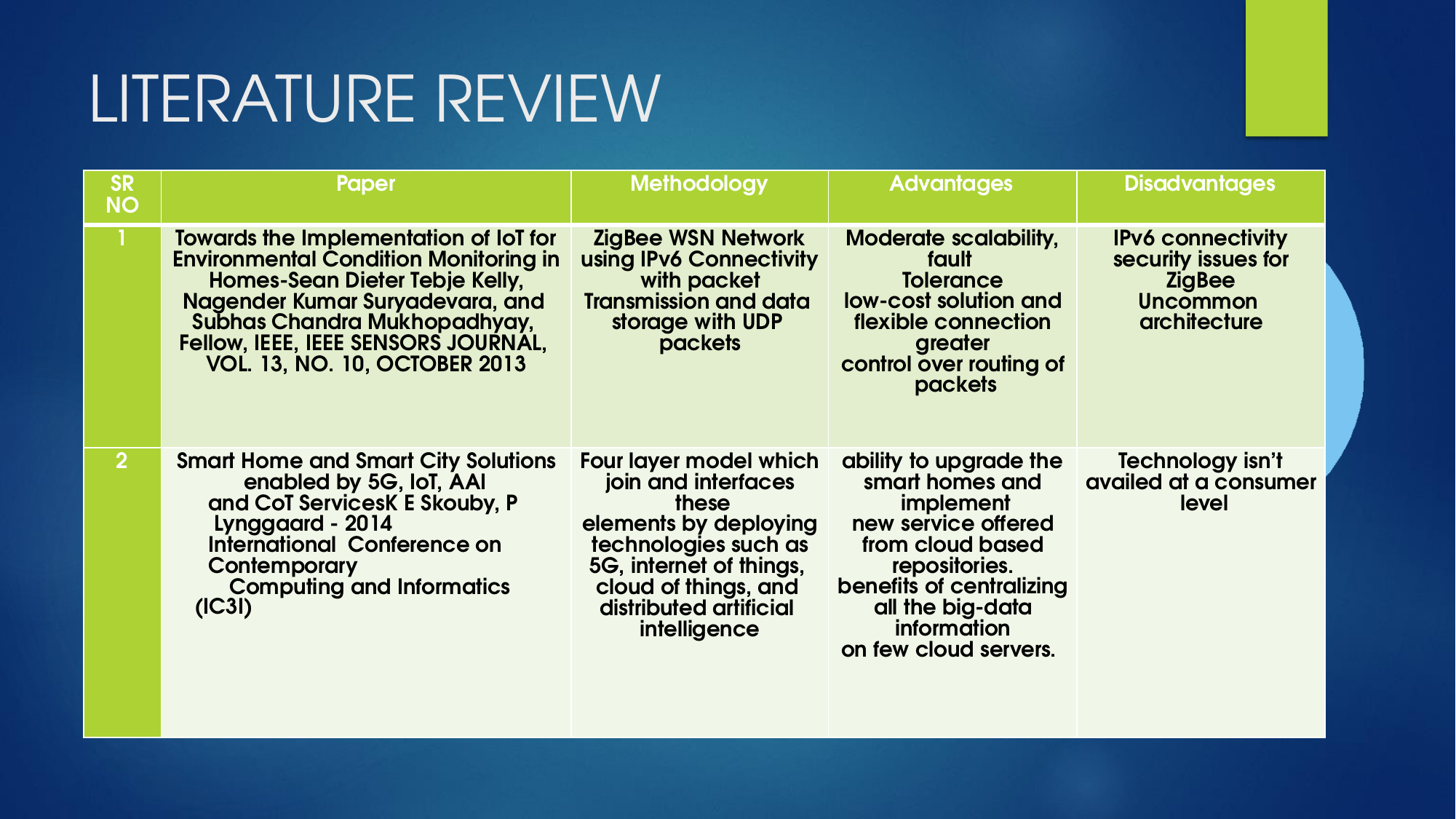

# LITERATURE REVIEW
| SR NO | Paper | Methodology | Advantages | Disadvantages |
| --- | --- | --- | --- | --- |
| 1 | Towards the Implementation of IoT for Environmental Condition Monitoring in Homes-Sean Dieter Tebje Kelly, Nagender Kumar Suryadevara, and Subhas Chandra Mukhopadhyay, Fellow, IEEE, IEEE SENSORS JOURNAL, VOL. 13, NO. 10, OCTOBER 2013 | ZigBee WSN Network using IPv6 Connectivity with packet Transmission and data storage with UDP packets | Moderate scalability, fault Tolerance low-cost solution and flexible connection greater control over routing of packets | IPv6 connectivity security issues for ZigBee Uncommon architecture |
| 2 | Smart Home and Smart City Solutions enabled by 5G, IoT, AAI and CoT ServicesK E Skouby, P Lynggaard - 2014 International Conference on Contemporary Computing and Informatics (IC3I) | Four layer model which join and interfaces these elements by deploying technologies such as 5G, internet of things, cloud of things, and distributed artificial intelligence | ability to upgrade the smart homes and implement new service offered from cloud based repositories. benefits of centralizing all the big-data information on few cloud servers. | Technology isn’t availed at a consumer level |